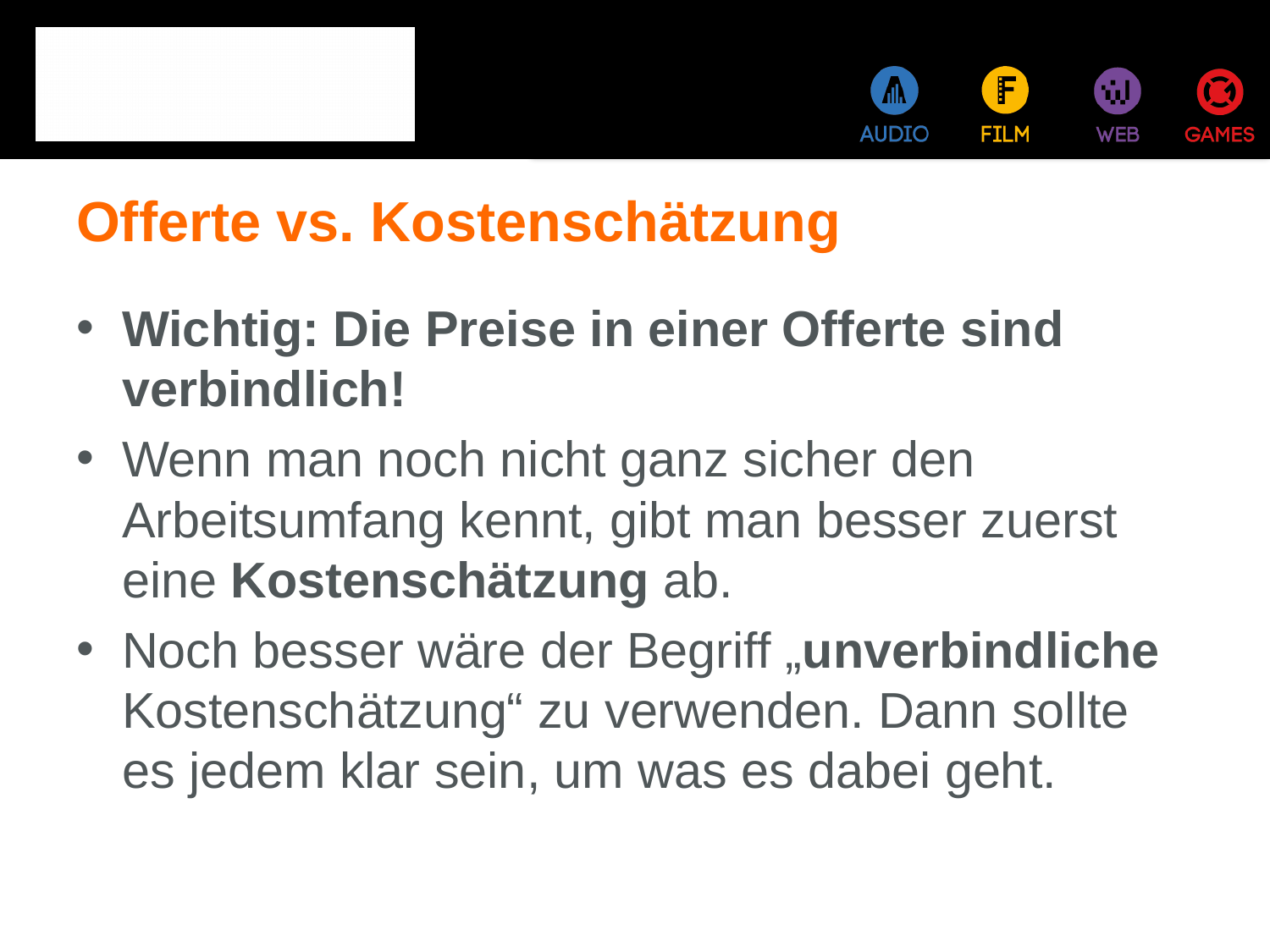

# Offerte vs. Kostenschätzung
Wichtig: Die Preise in einer Offerte sind verbindlich!
Wenn man noch nicht ganz sicher den Arbeitsumfang kennt, gibt man besser zuerst eine Kostenschätzung ab.
Noch besser wäre der Begriff „unverbindliche Kostenschätzung“ zu verwenden. Dann sollte es jedem klar sein, um was es dabei geht.